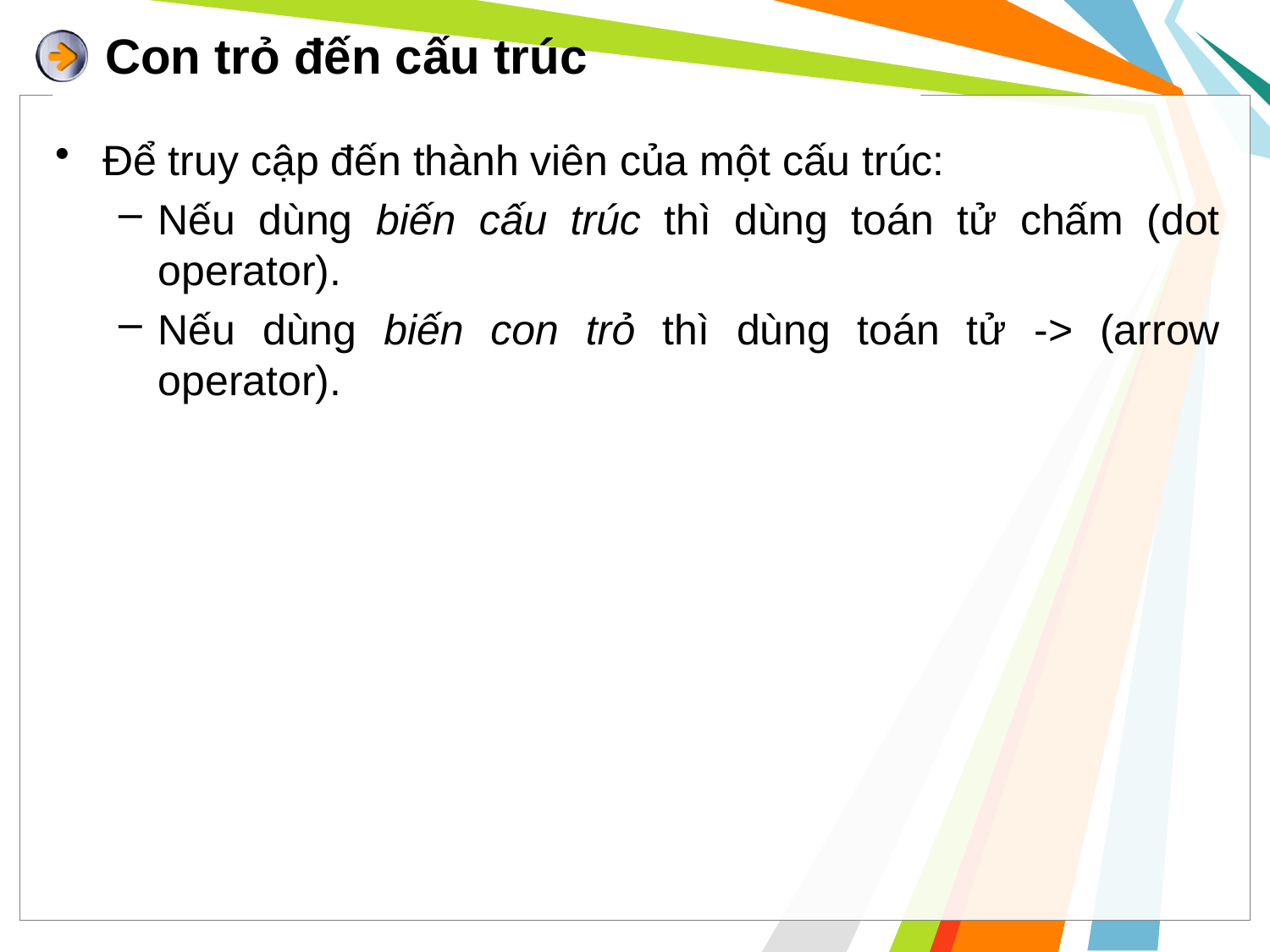

# Con trỏ đến cấu trúc
Để truy cập đến thành viên của một cấu trúc:
Nếu dùng biến cấu trúc thì dùng toán tử chấm (dot operator).
Nếu dùng biến con trỏ thì dùng toán tử -> (arrow operator).